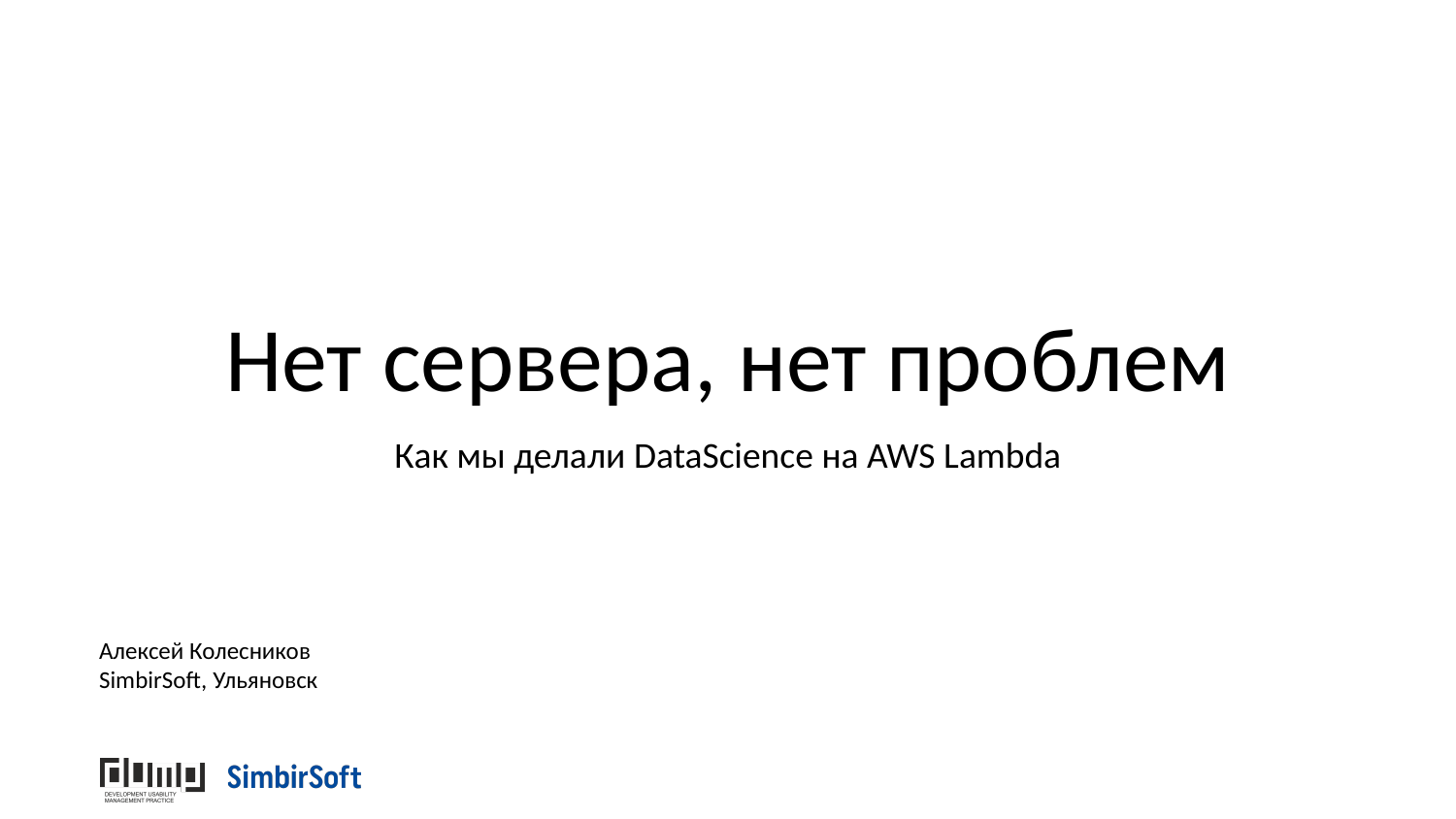

# Нет сервера, нет проблем
Как мы делали DataScience на AWS Lambda
Алексей Колесников
SimbirSoft, Ульяновск